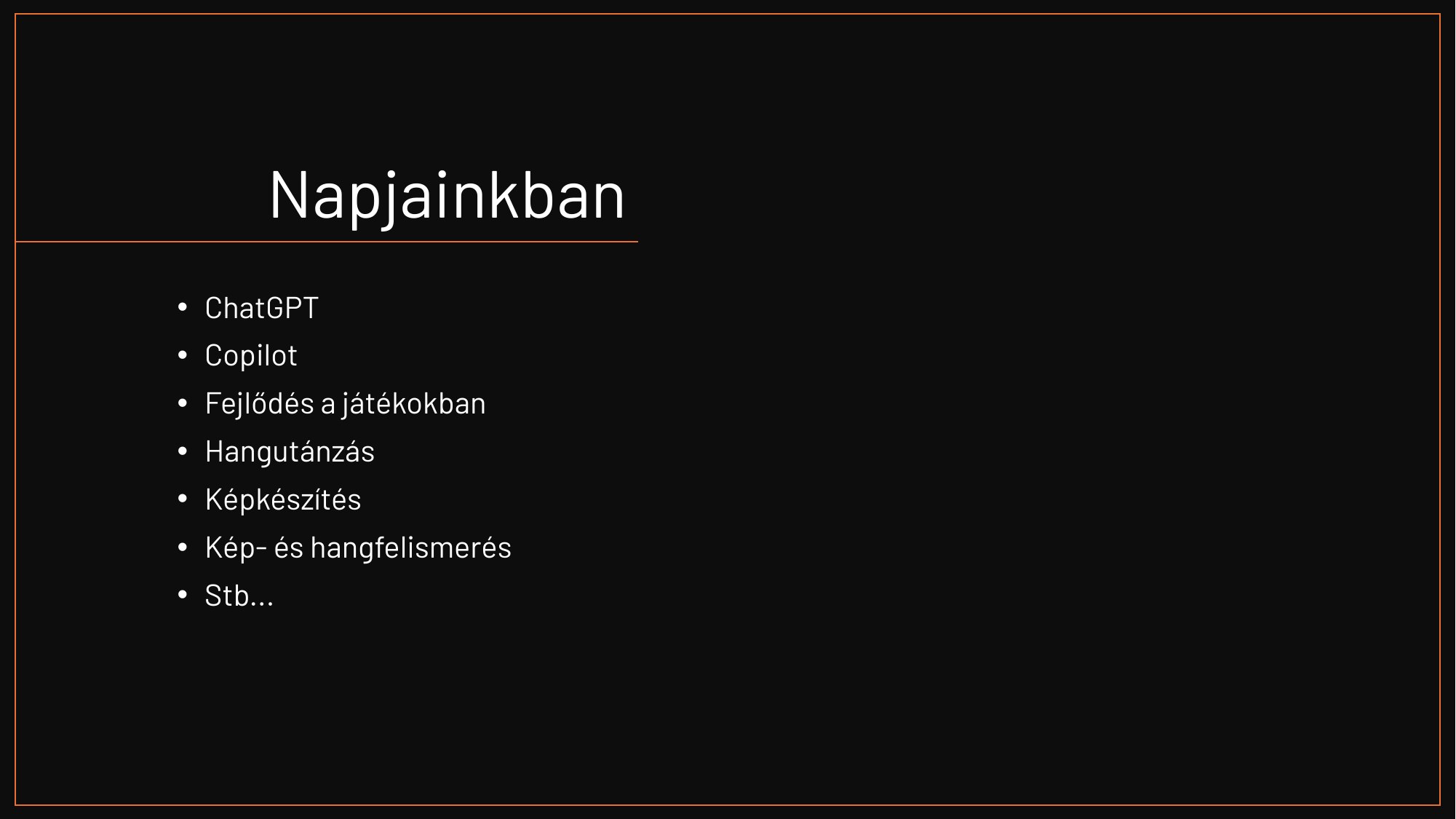

# Napjainkban
ChatGPT
Copilot
Fejlődés a játékokban
Hangutánzás
Képkészítés
Kép- és hangfelismerés
Stb...